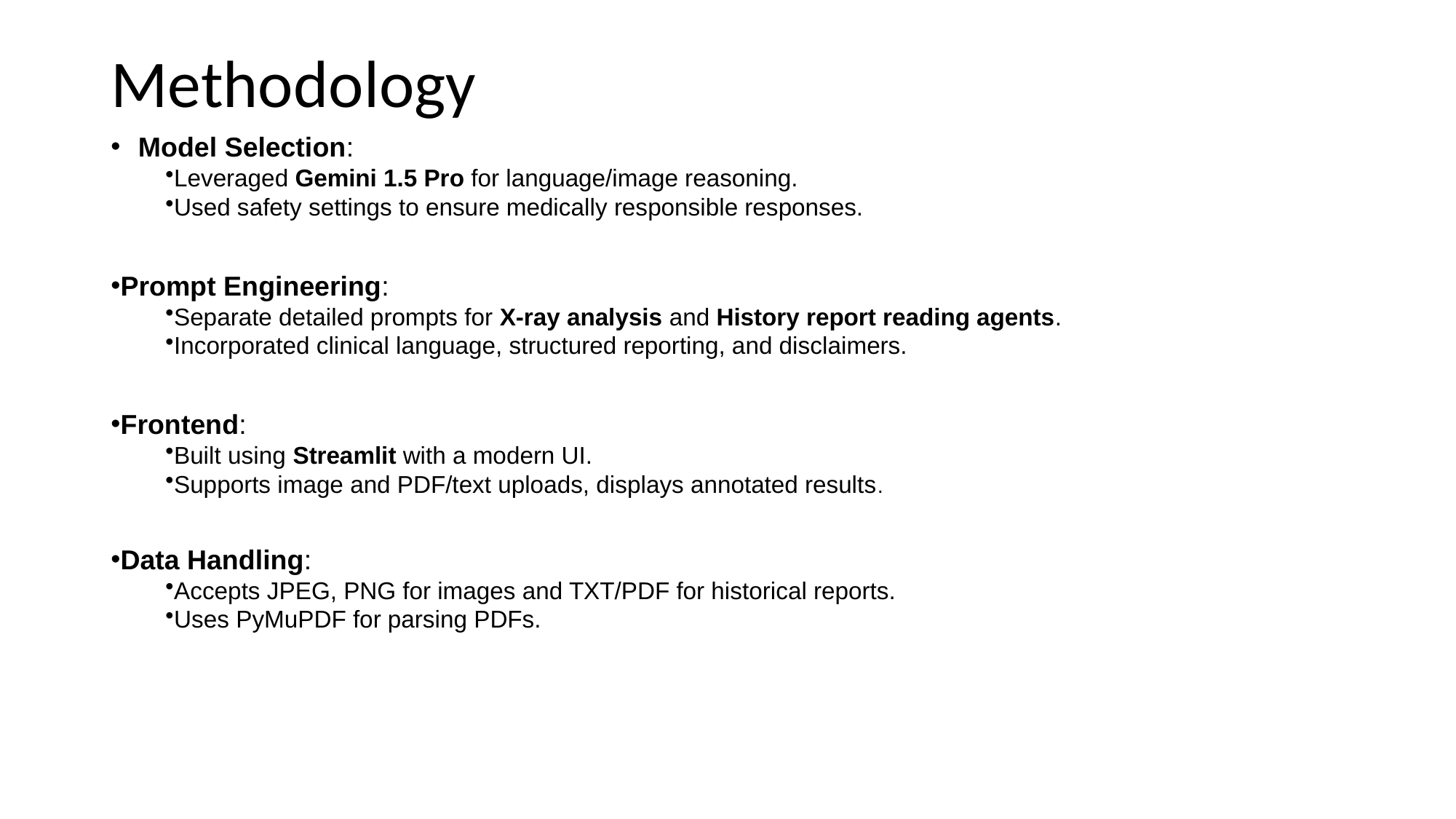

# Methodology
Model Selection:
Leveraged Gemini 1.5 Pro for language/image reasoning.
Used safety settings to ensure medically responsible responses.

Prompt Engineering:
Separate detailed prompts for X-ray analysis and History report reading agents.
Incorporated clinical language, structured reporting, and disclaimers.

Frontend:
Built using Streamlit with a modern UI.
Supports image and PDF/text uploads, displays annotated results.

Data Handling:
Accepts JPEG, PNG for images and TXT/PDF for historical reports.
Uses PyMuPDF for parsing PDFs.